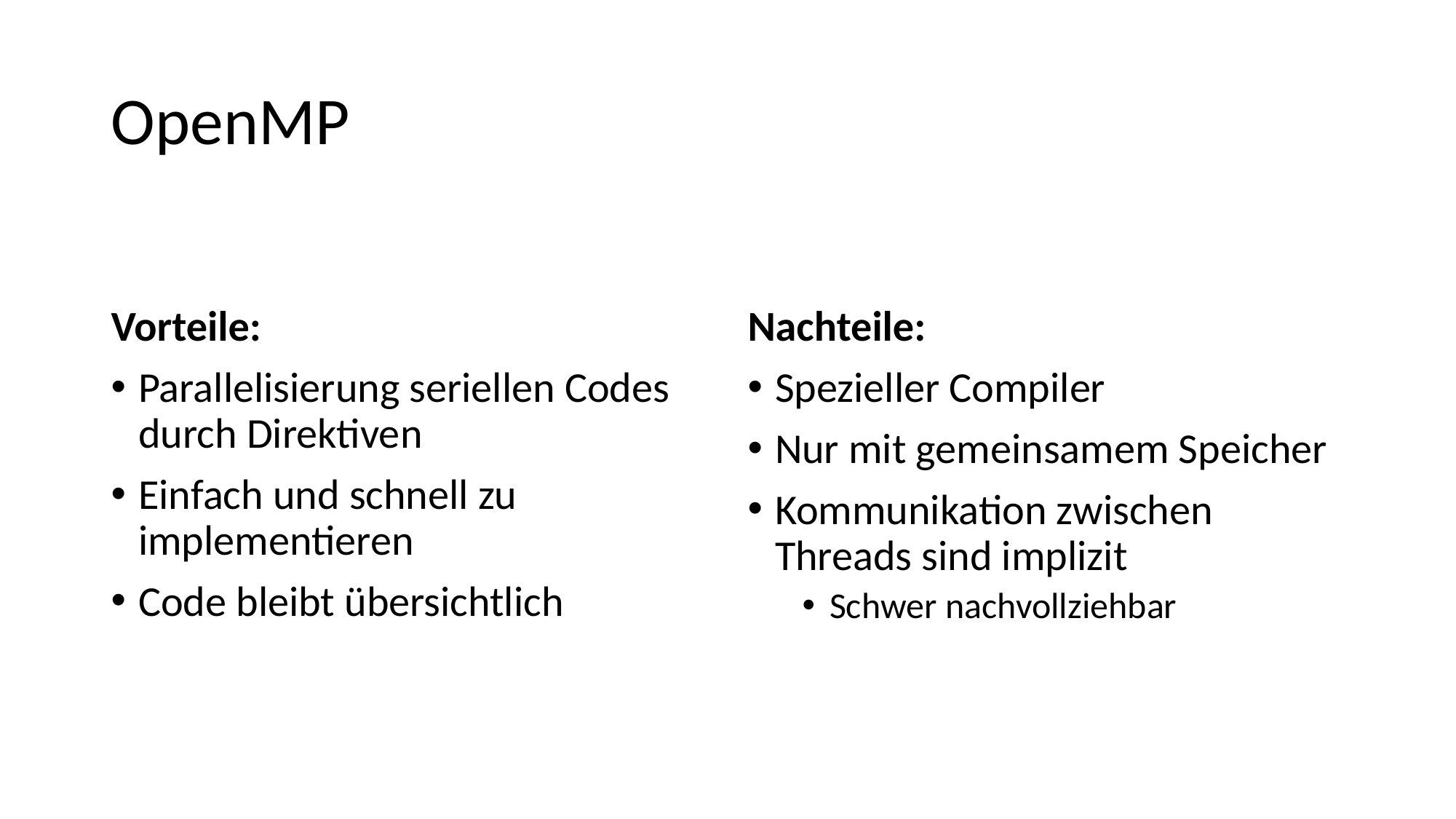

# OpenMP
Vorteile:
Parallelisierung seriellen Codes durch Direktiven
Einfach und schnell zu implementieren
Code bleibt übersichtlich

Nachteile:
Spezieller Compiler
Nur mit gemeinsamem Speicher
Kommunikation zwischen Threads sind implizit
Schwer nachvollziehbar